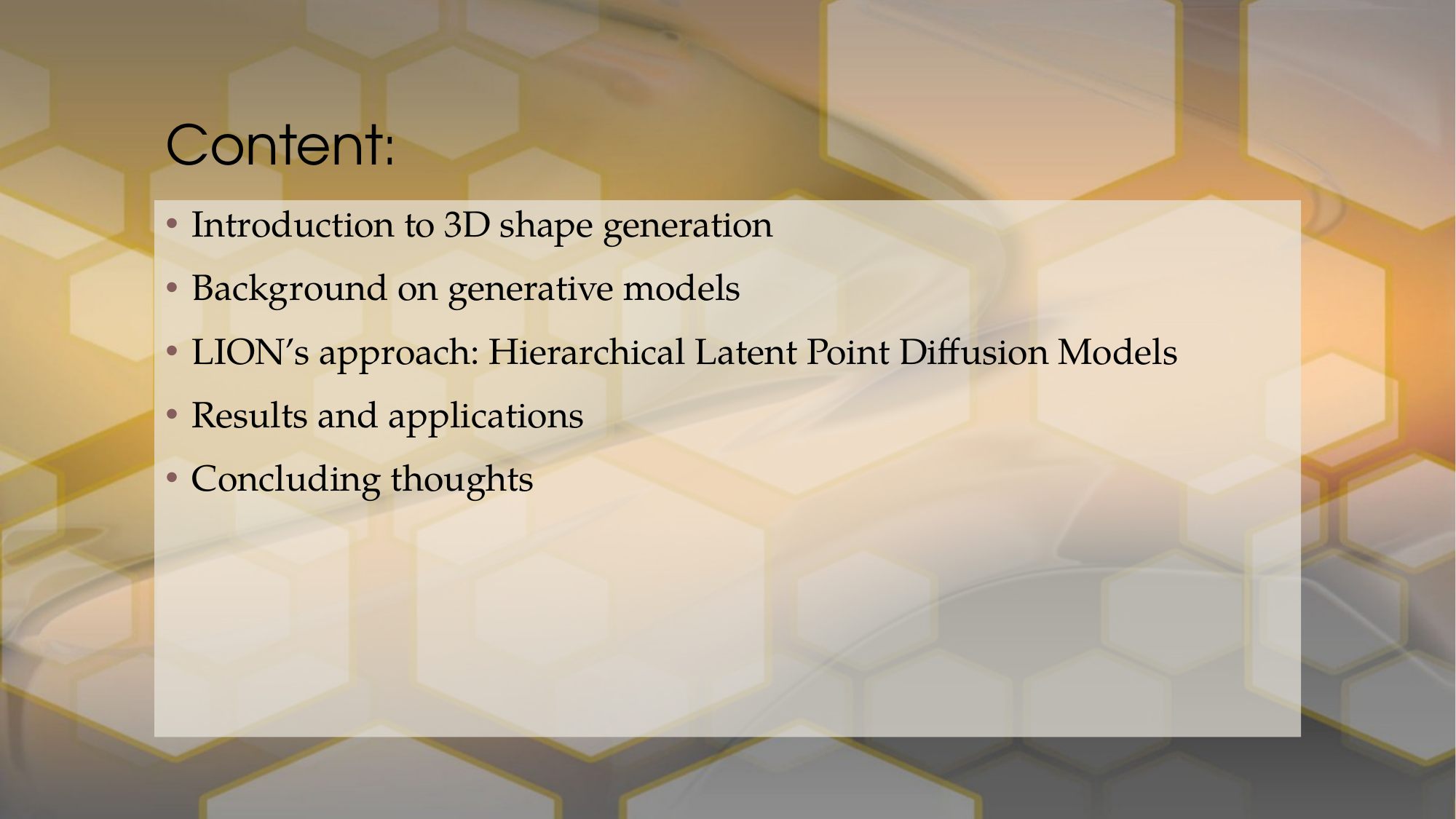

# Content:
Introduction to 3D shape generation
Background on generative models
LION’s approach: Hierarchical Latent Point Diffusion Models
Results and applications
Concluding thoughts